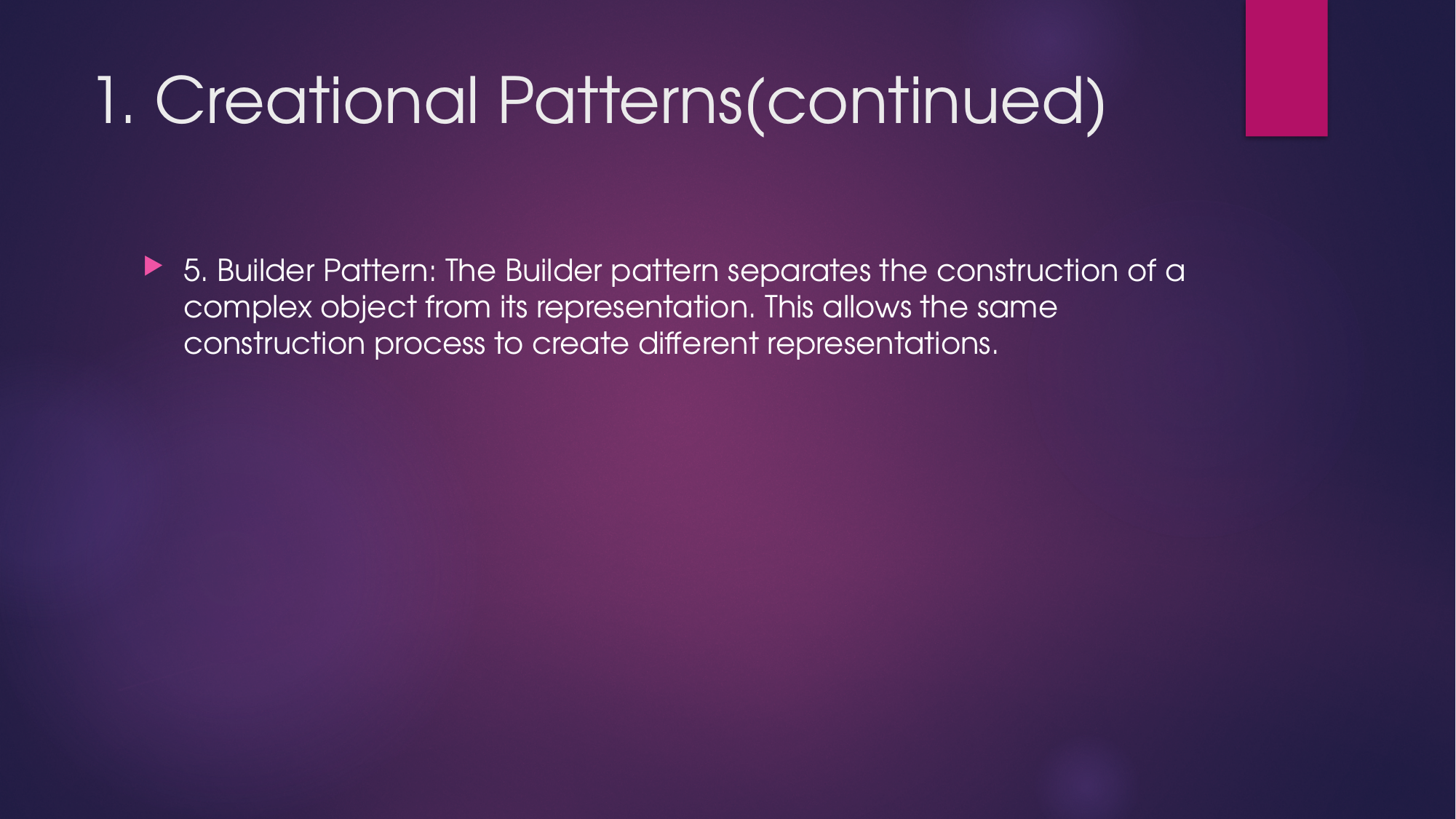

# 1. Creational Patterns(continued)
5. Builder Pattern: The Builder pattern separates the construction of a complex object from its representation. This allows the same construction process to create different representations.